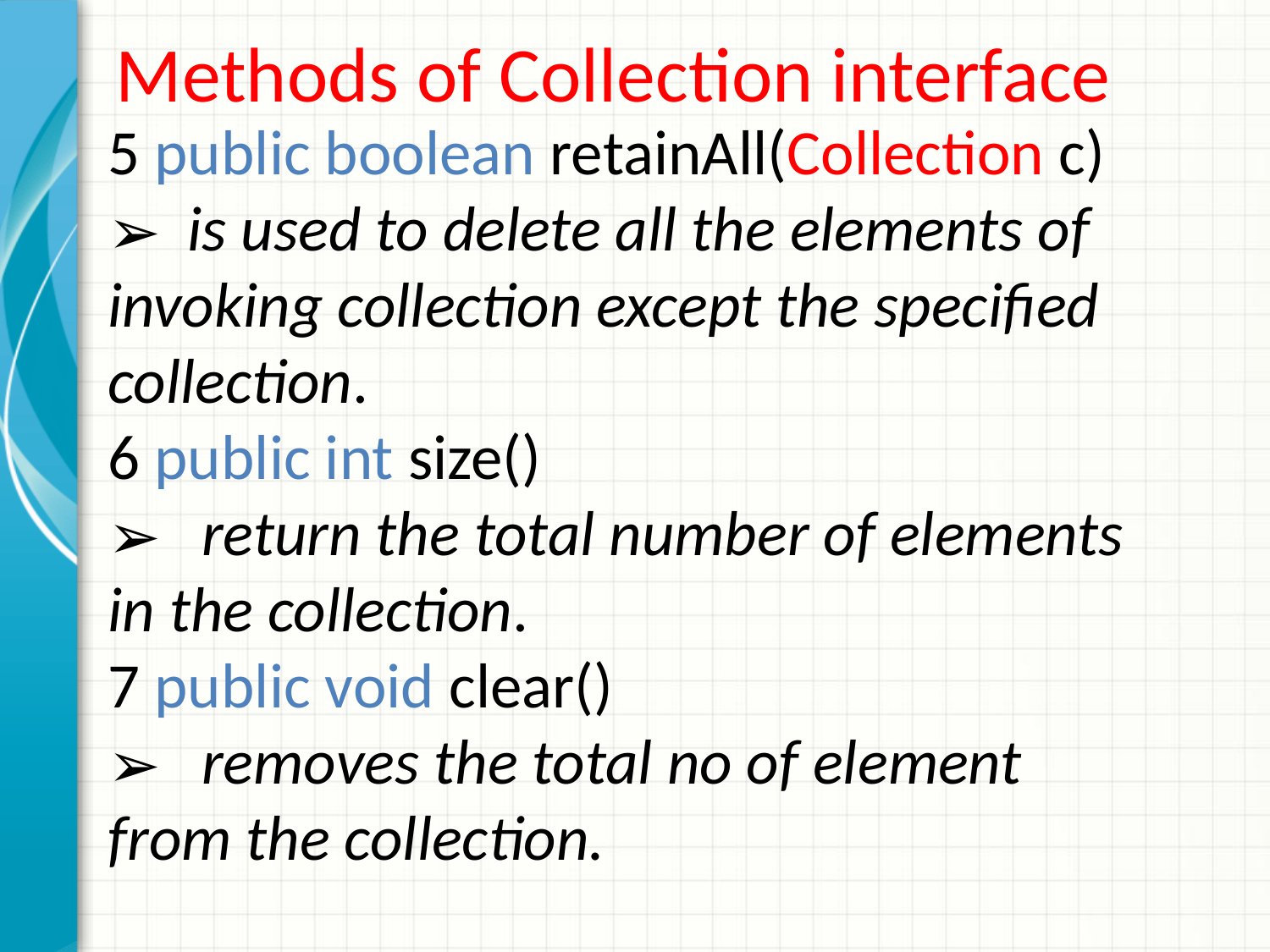

# Methods of Collection interface
5 public boolean retainAll(Collection c)
is used to delete all the elements of
invoking collection except the specified collection.
6 public int size()
 return the total number of elements
in the collection.
7 public void clear()
 removes the total no of element
from the collection.